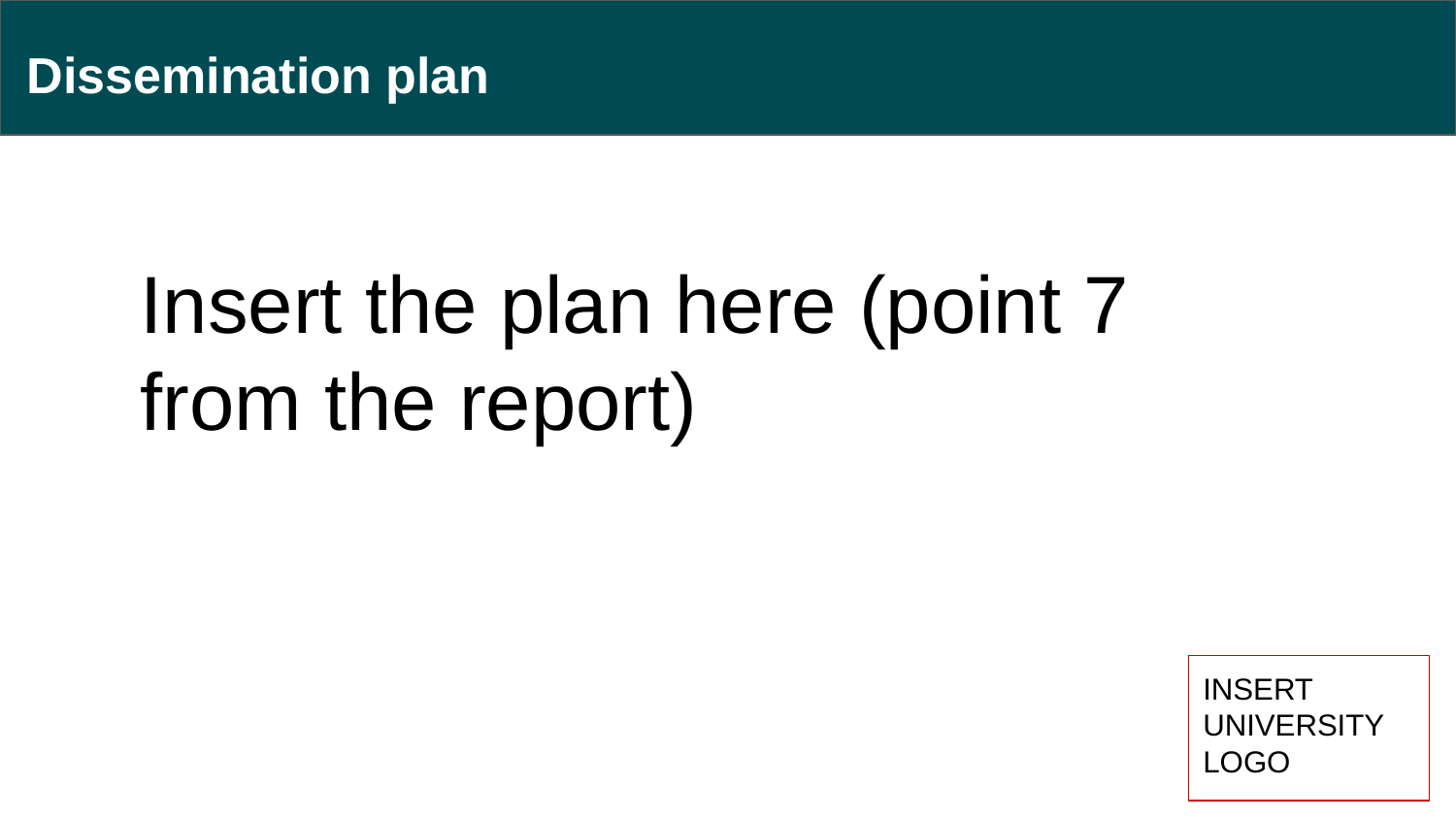

# Dissemination plan
Insert the plan here (point 7 from the report)
INSERT UNIVERSITY
LOGO